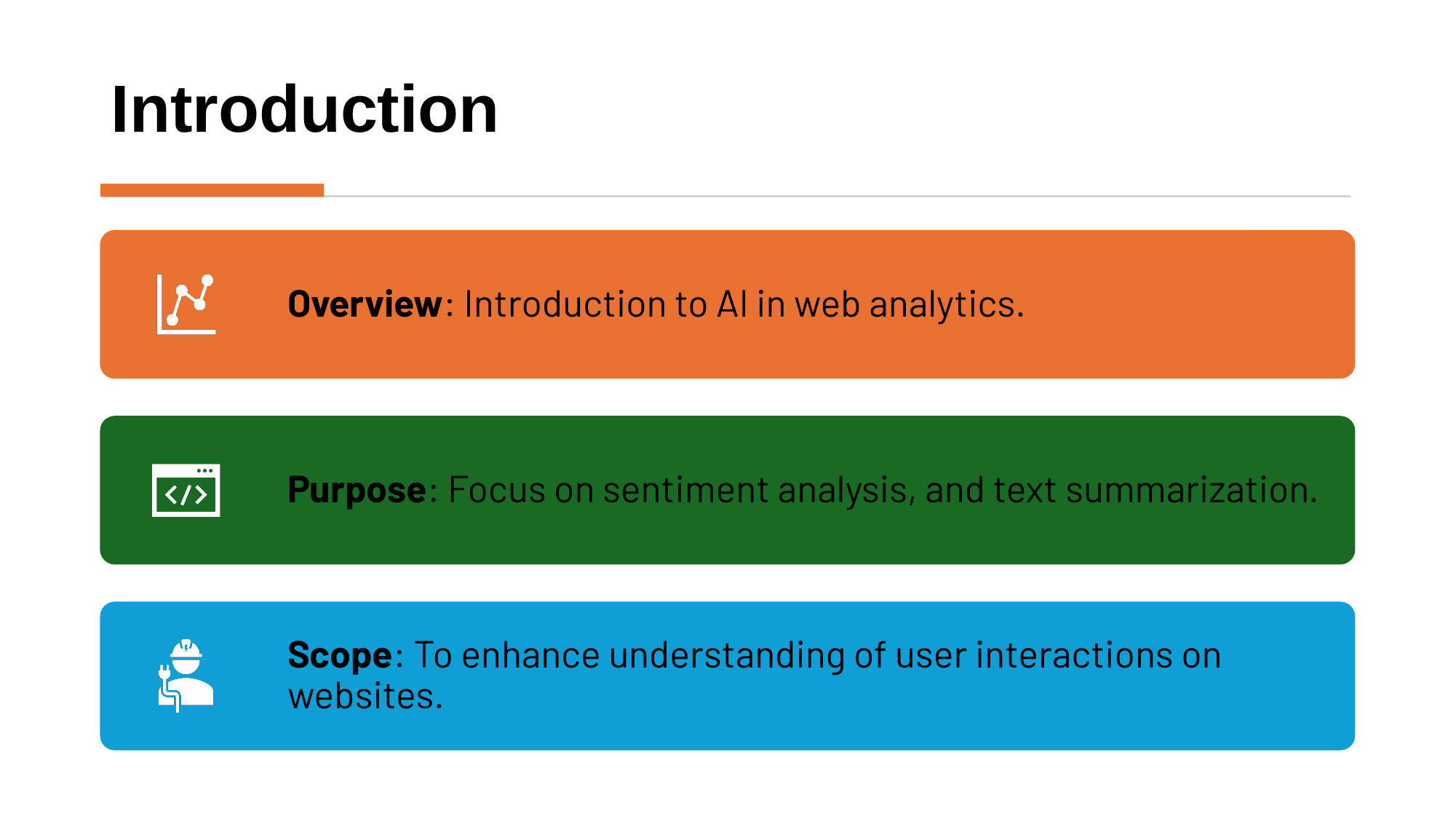

# Introduction

Overview: Introduction to AI in web analytics.
Purpose: Focus on sentiment analysis, and text summarization.
Scope: To enhance understanding of user interactions on websites.